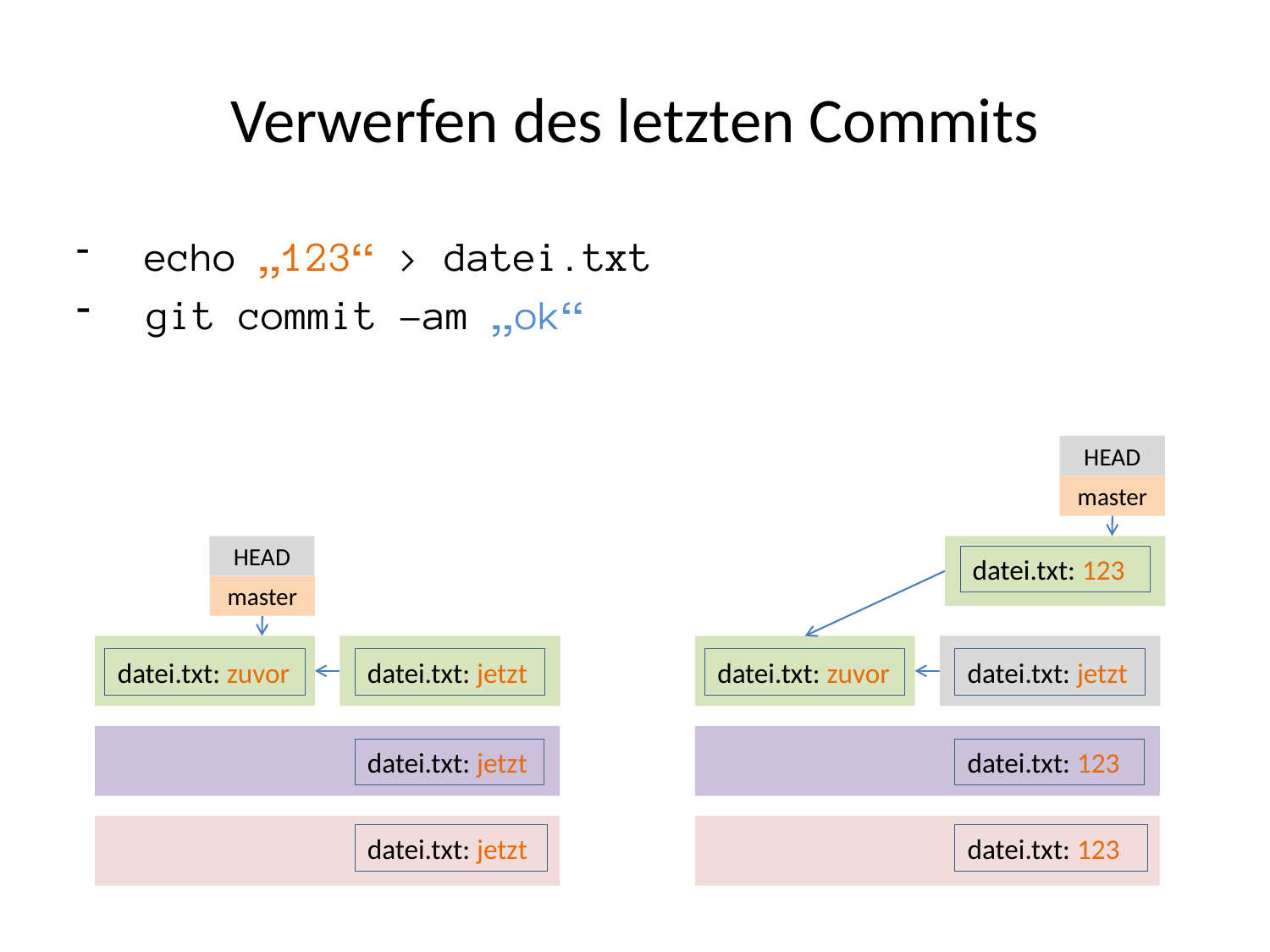

# Verwerfen des letzten Commits
 echo „123“ > datei.txt
 git commit –am „ok“

HEAD
master
HEAD

datei.txt: 123
master

datei.txt: zuvor
datei.txt: jetzt
datei.txt: zuvor
datei.txt: jetzt
datei.txt: jetzt
datei.txt: 123
datei.txt: jetzt
datei.txt: 123